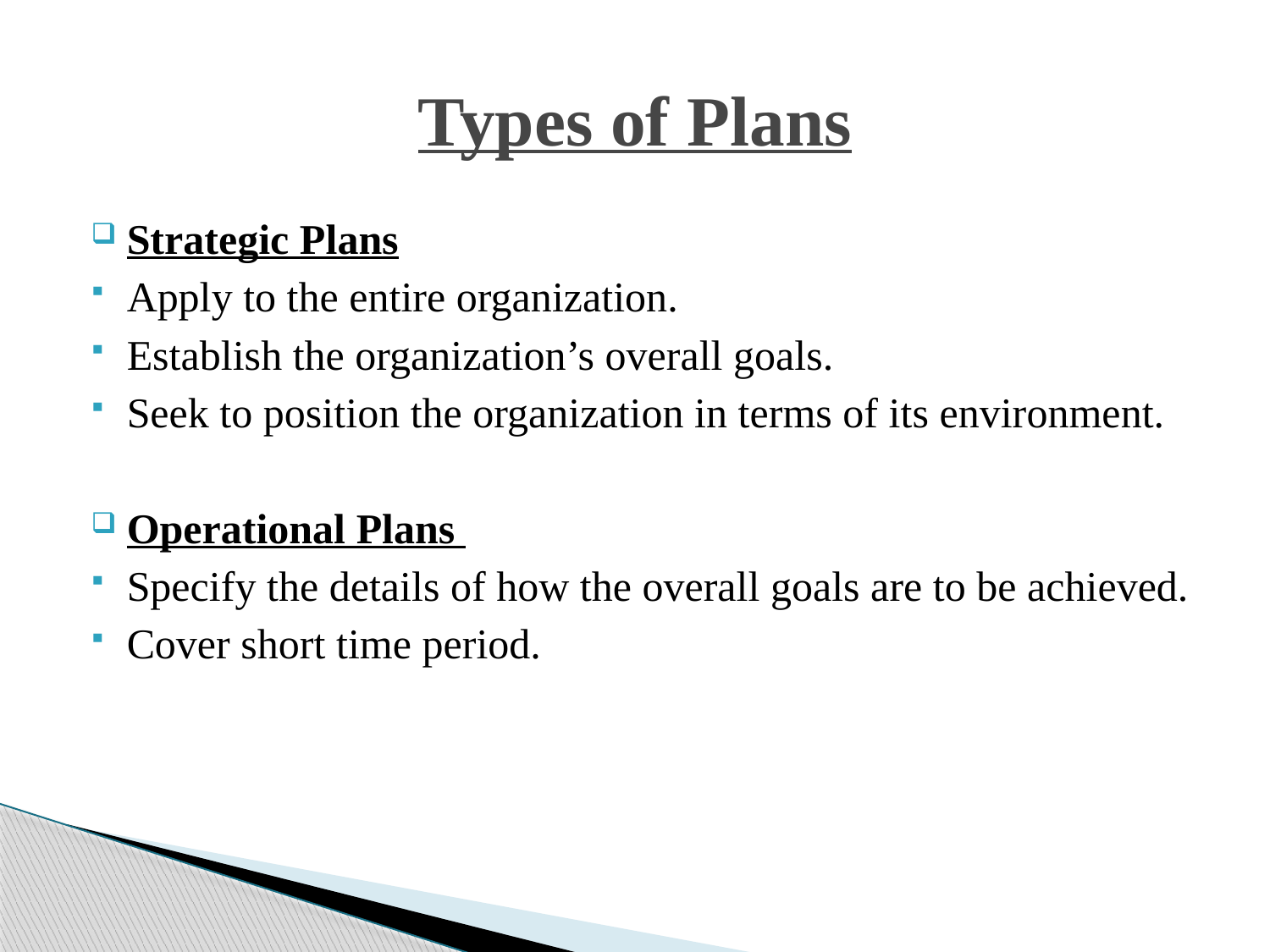

# Types of Plans
Strategic Plans
Apply to the entire organization.
Establish the organization’s overall goals.
Seek to position the organization in terms of its environment.

Operational Plans
Specify the details of how the overall goals are to be achieved.
Cover short time period.